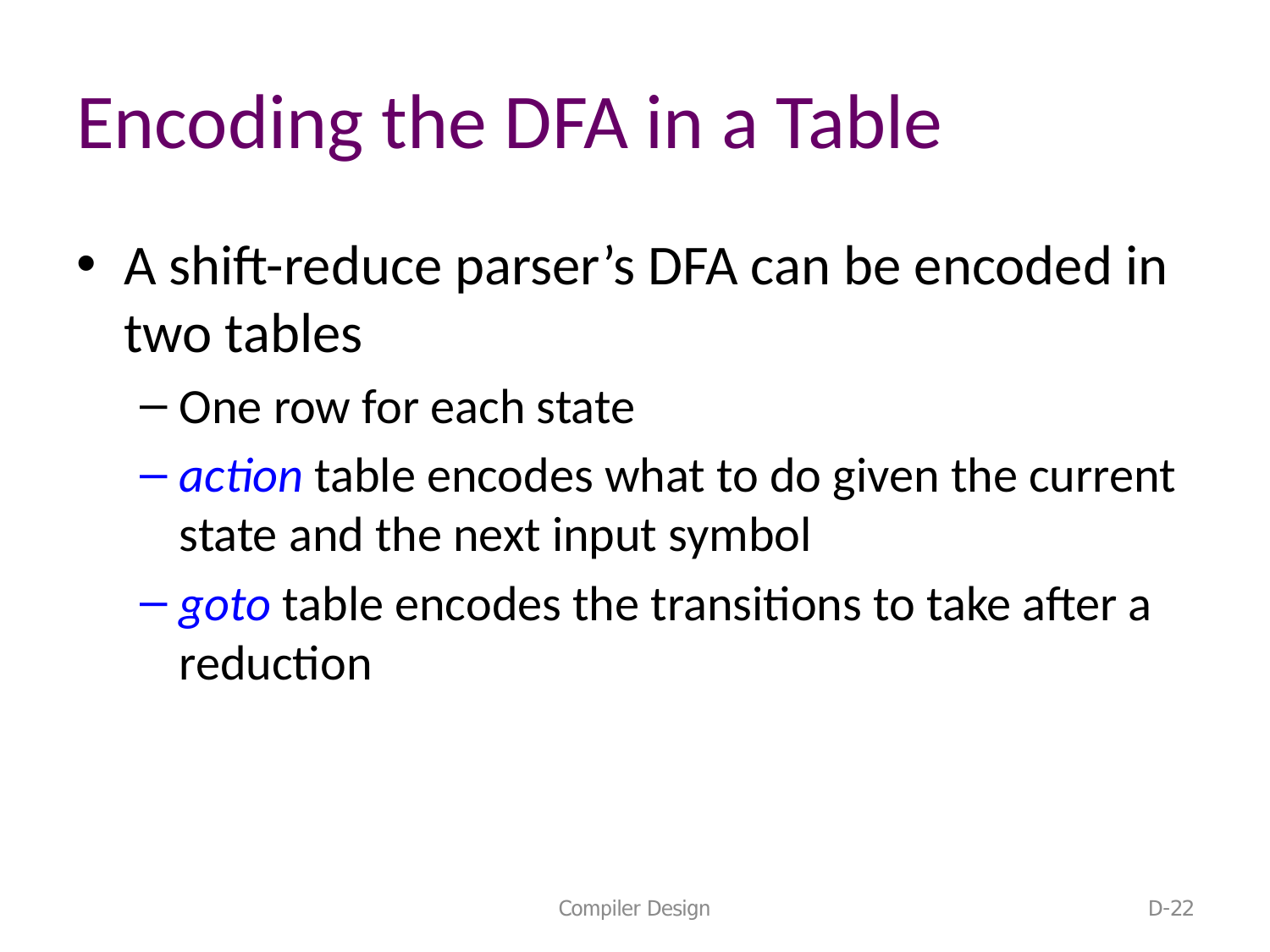

# Encoding the DFA in a Table
A shift-reduce parser’s DFA can be encoded in two tables
One row for each state
action table encodes what to do given the current state and the next input symbol
goto table encodes the transitions to take after a reduction
Compiler Design
D-22